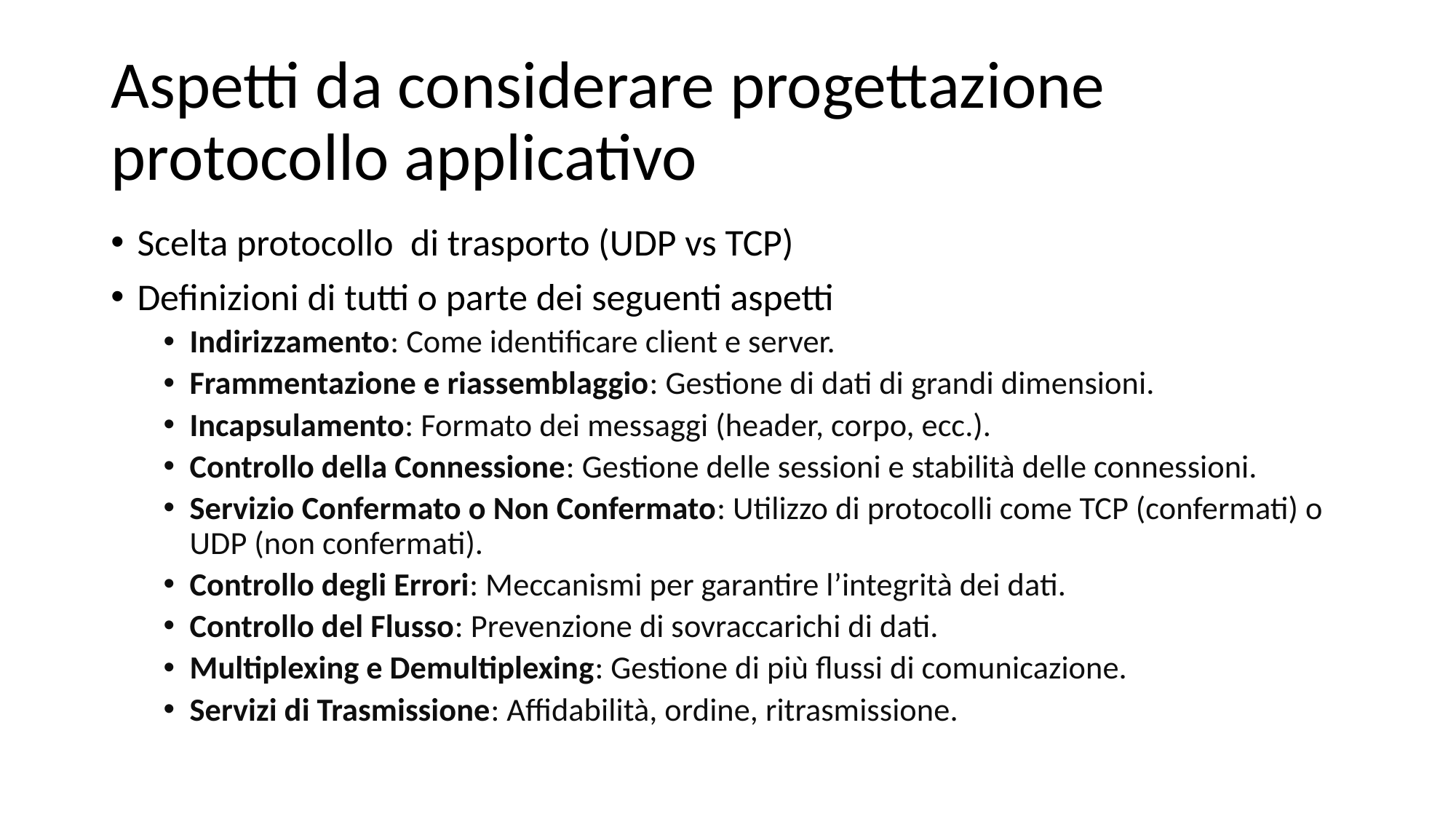

# Aspetti da considerare progettazione protocollo applicativo
Scelta protocollo  di trasporto (UDP vs TCP)
Definizioni di tutti o parte dei seguenti aspetti
Indirizzamento: Come identificare client e server.
Frammentazione e riassemblaggio: Gestione di dati di grandi dimensioni.
Incapsulamento: Formato dei messaggi (header, corpo, ecc.).
Controllo della Connessione: Gestione delle sessioni e stabilità delle connessioni.
Servizio Confermato o Non Confermato: Utilizzo di protocolli come TCP (confermati) o UDP (non confermati).
Controllo degli Errori: Meccanismi per garantire l’integrità dei dati.
Controllo del Flusso: Prevenzione di sovraccarichi di dati.
Multiplexing e Demultiplexing: Gestione di più flussi di comunicazione.
Servizi di Trasmissione: Affidabilità, ordine, ritrasmissione.